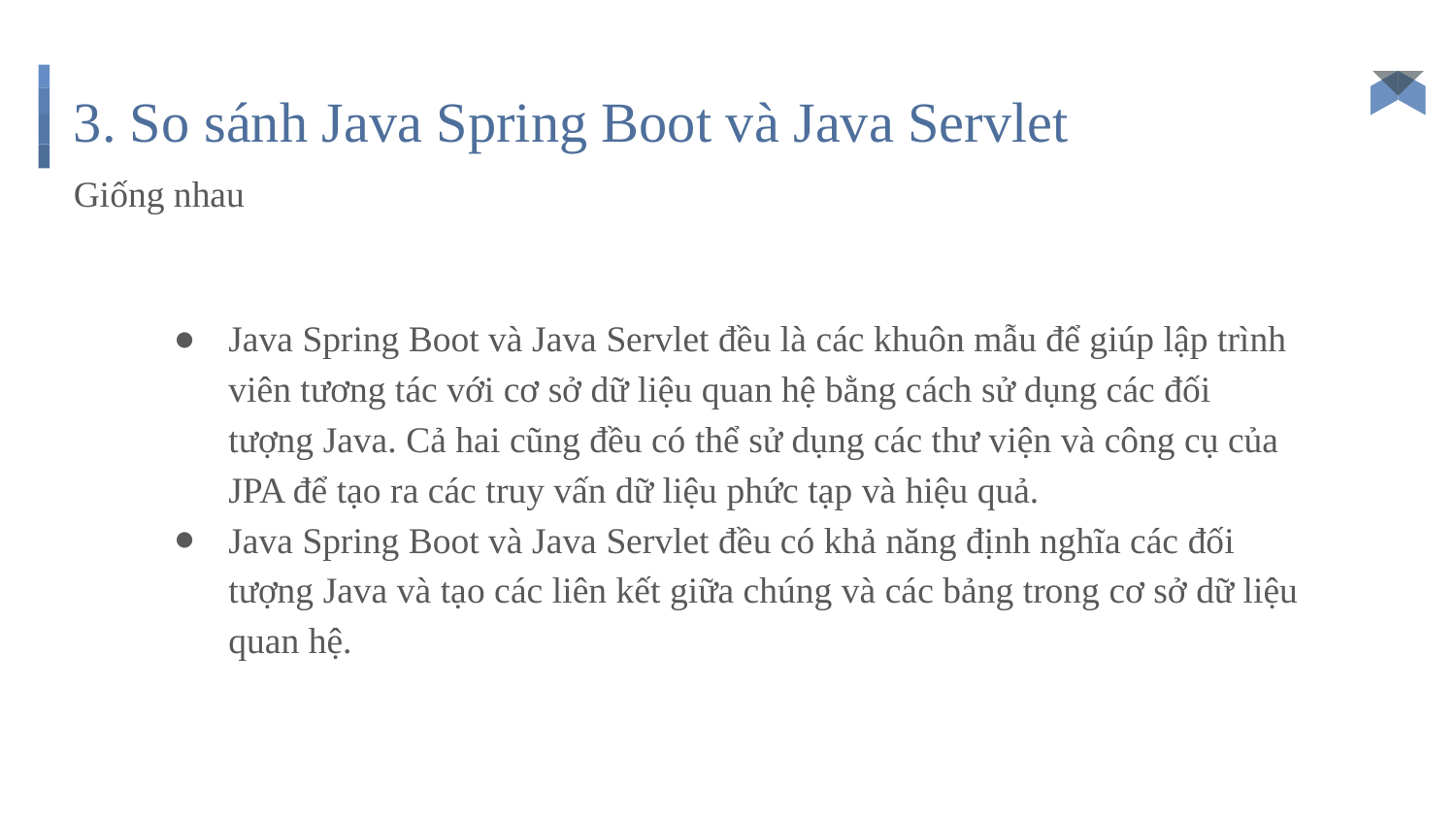

# 3. So sánh Java Spring Boot và Java Servlet
Giống nhau
Java Spring Boot và Java Servlet đều là các khuôn mẫu để giúp lập trình viên tương tác với cơ sở dữ liệu quan hệ bằng cách sử dụng các đối tượng Java. Cả hai cũng đều có thể sử dụng các thư viện và công cụ của JPA để tạo ra các truy vấn dữ liệu phức tạp và hiệu quả.
Java Spring Boot và Java Servlet đều có khả năng định nghĩa các đối tượng Java và tạo các liên kết giữa chúng và các bảng trong cơ sở dữ liệu quan hệ.